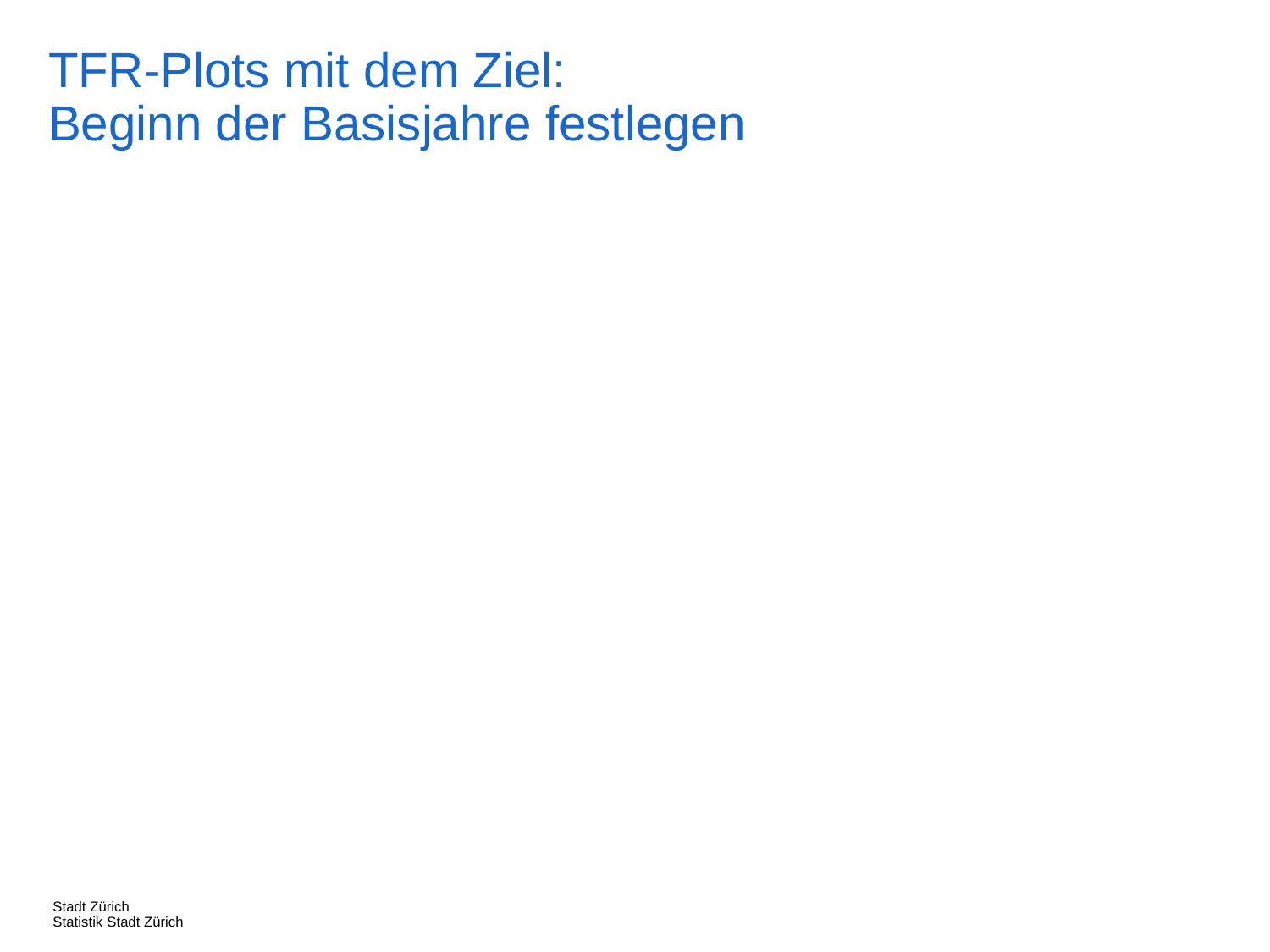

TFR-Plots mit dem Ziel:
Beginn der Basisjahre festlegen
Stadt Zürich
Statistik Stadt Zürich